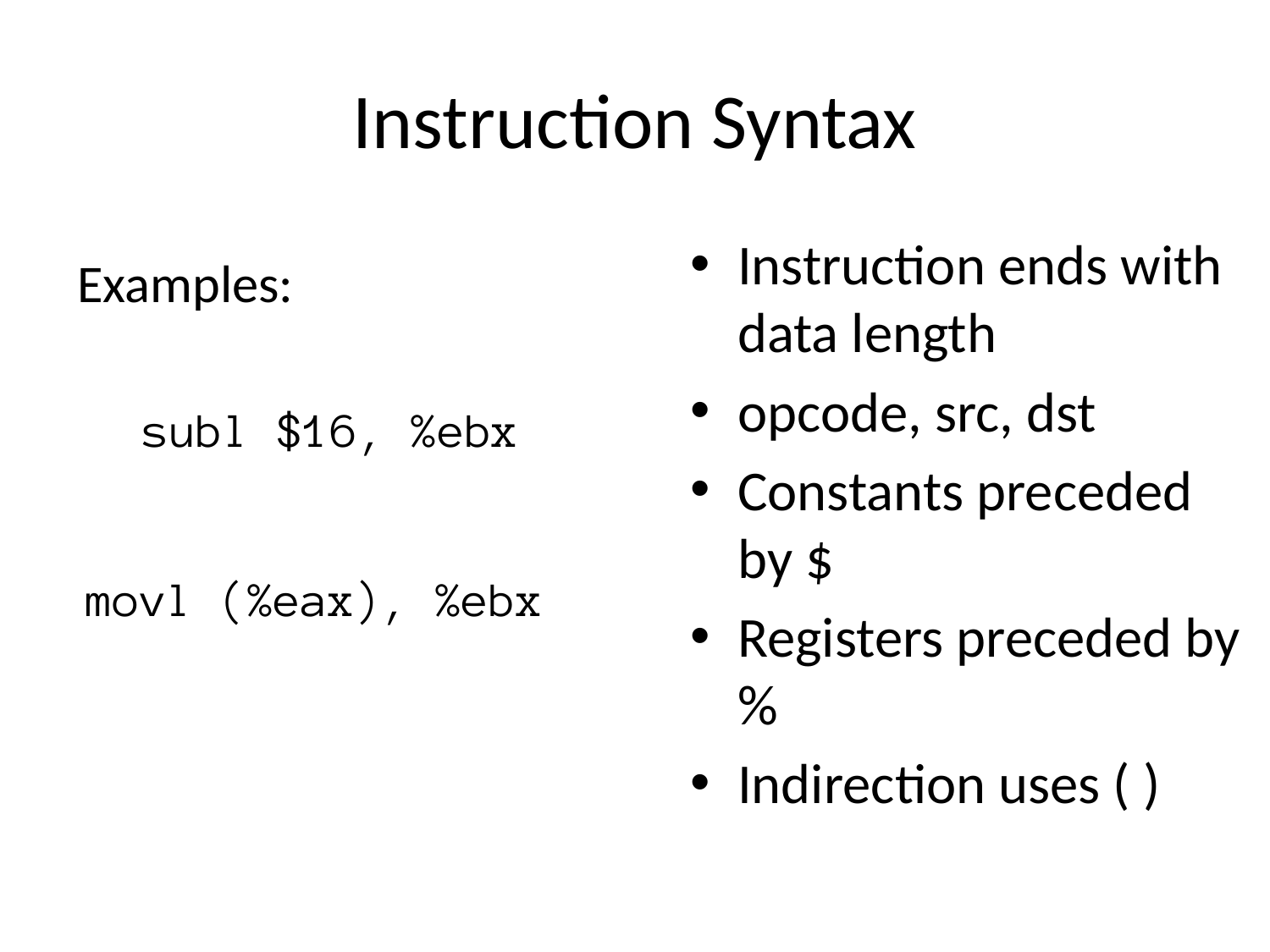

# Instruction Syntax
Instruction ends with data length
opcode, src, dst
Constants preceded by $
Registers preceded by %
Indirection uses ( )
Examples:
subl $16, %ebx
movl (%eax), %ebx